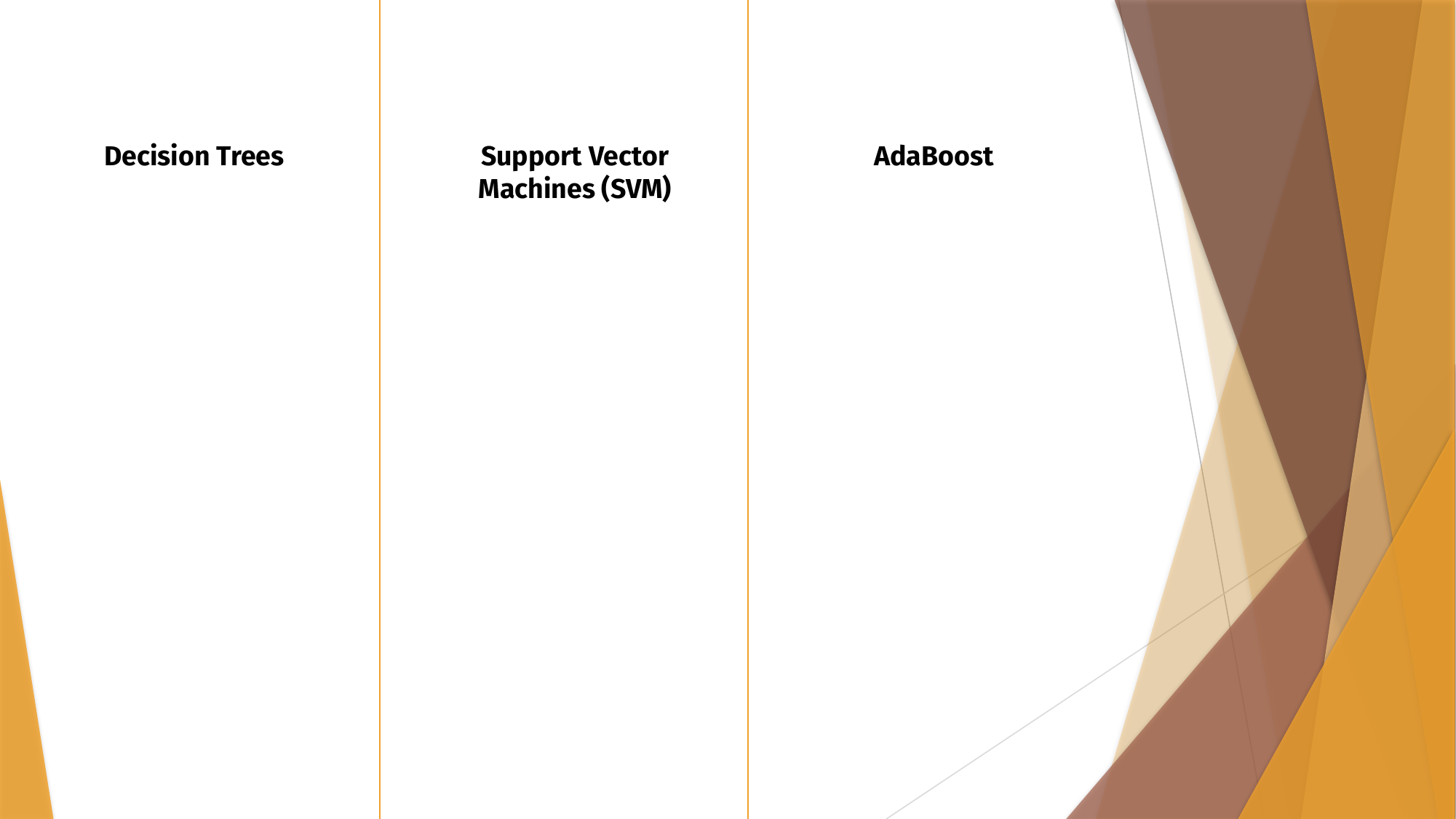

Decision Trees
Support Vector Machines (SVM)
AdaBoost